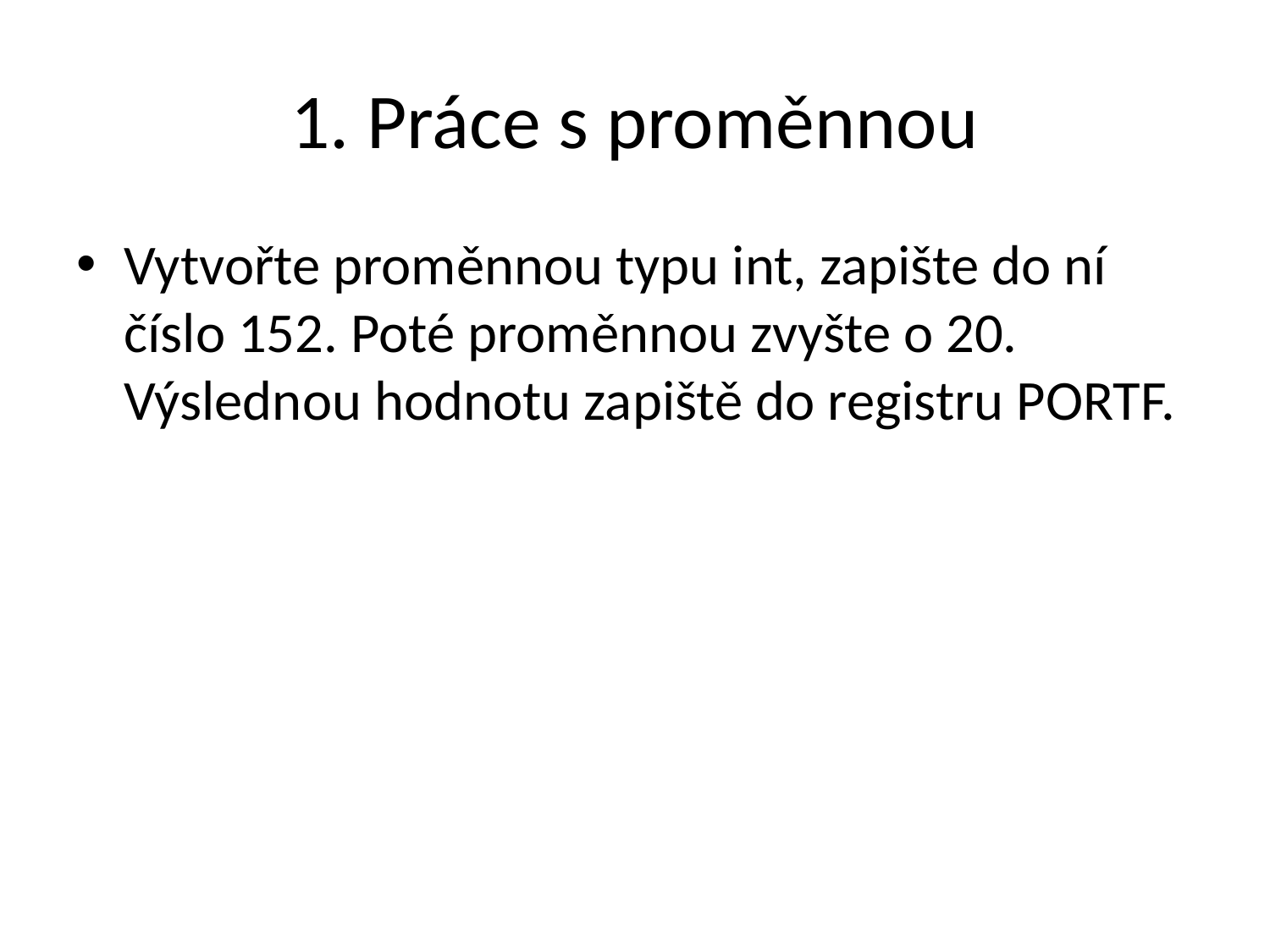

# 1. Práce s proměnnou
Vytvořte proměnnou typu int, zapište do ní číslo 152. Poté proměnnou zvyšte o 20. Výslednou hodnotu zapiště do registru PORTF.